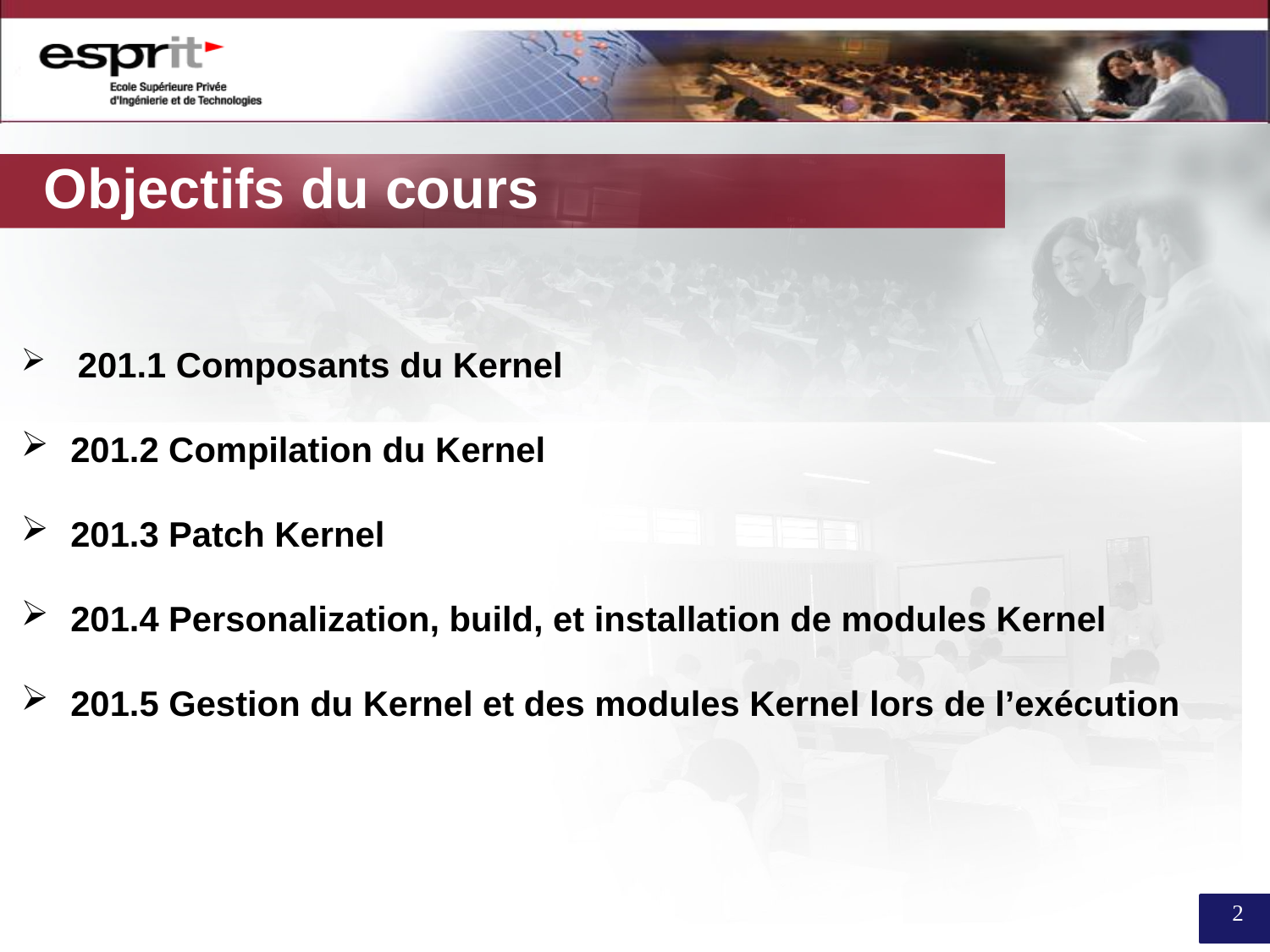

Objectifs du cours
   201.1 Composants du Kernel

  201.2 Compilation du Kernel

  201.3 Patch Kernel

  201.4 Personalization, build, et installation de modules Kernel

  201.5 Gestion du Kernel et des modules Kernel lors de l’exécution

2